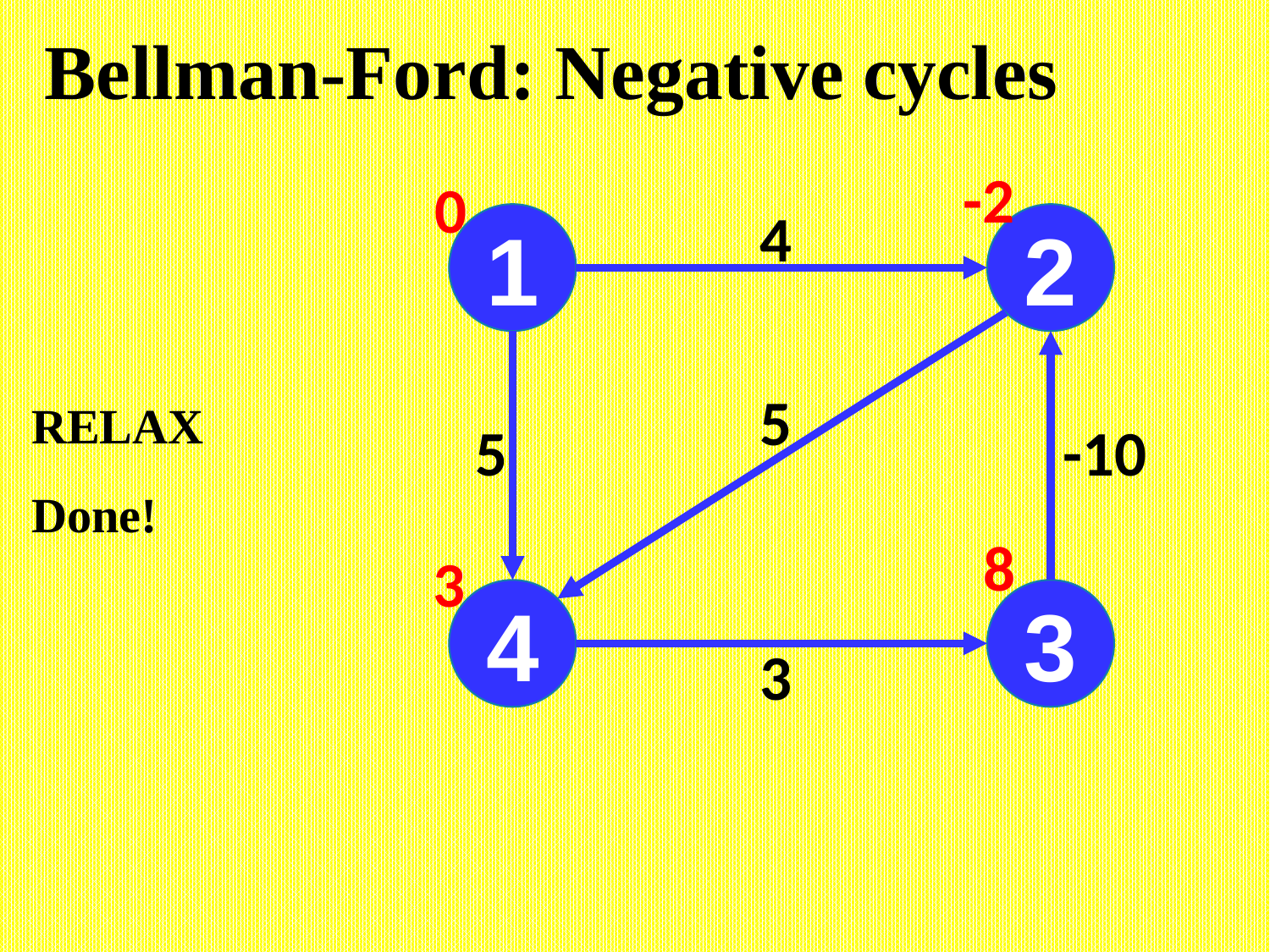

# Bellman-Ford: Negative cycles
-2
0
4
1
2
RELAX
Done!
5
5
-10
8
3
4
3
3